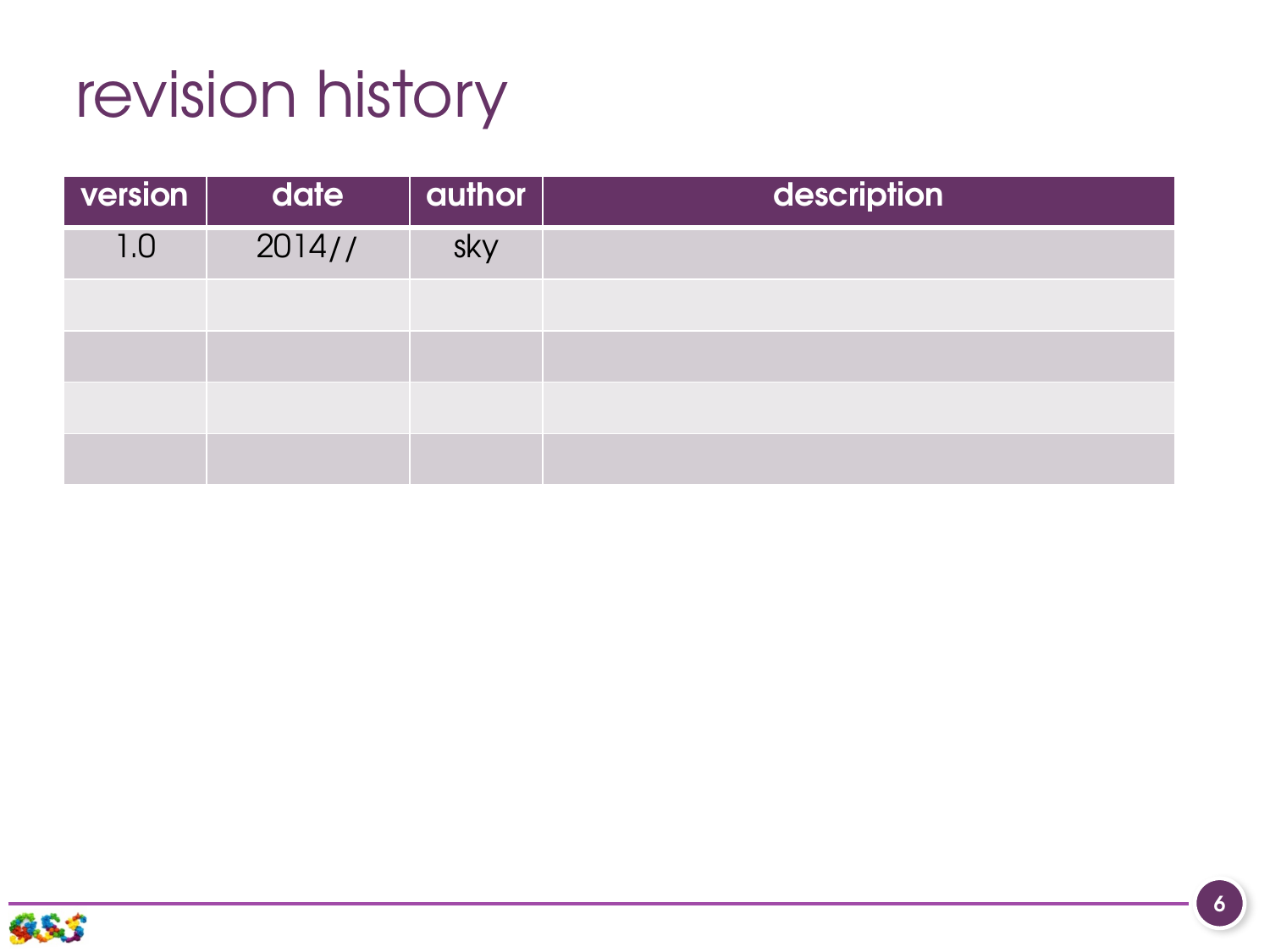

# revision history
| version | date | author | description |
| --- | --- | --- | --- |
| 1.0 | 2014// | sky |  |
|  |  |  |  |
|  |  |  |  |
|  |  |  |  |
|  |  |  |  |